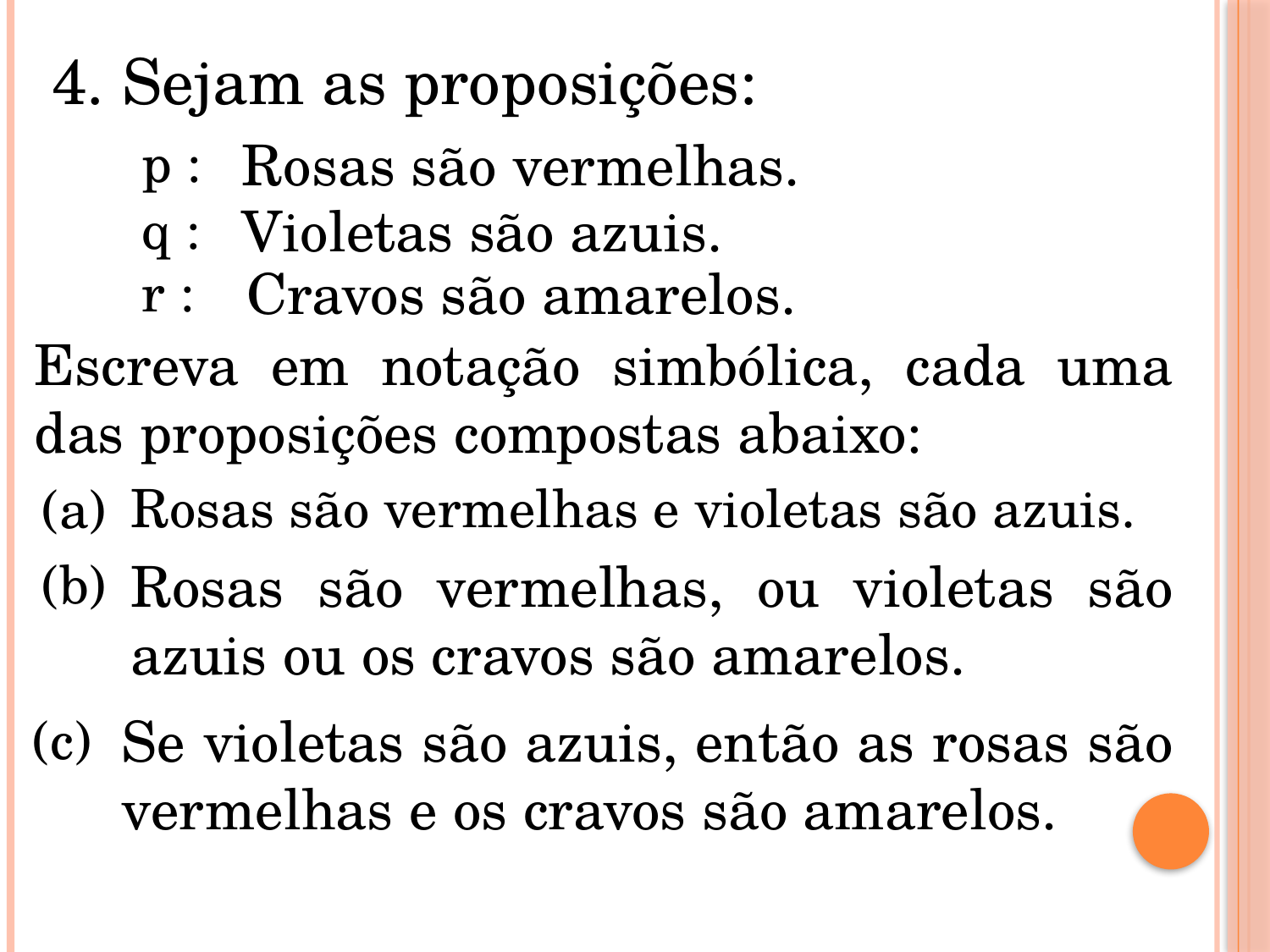

4. Sejam as proposições:
 Rosas são vermelhas.
p :
 Violetas são azuis.
q :
Cravos são amarelos.
r :
Escreva em notação simbólica, cada uma das proposições compostas abaixo:
Rosas são vermelhas e violetas são azuis.
(a)
Rosas são vermelhas, ou violetas são azuis ou os cravos são amarelos.
(b)
Se violetas são azuis, então as rosas são vermelhas e os cravos são amarelos.
(c)